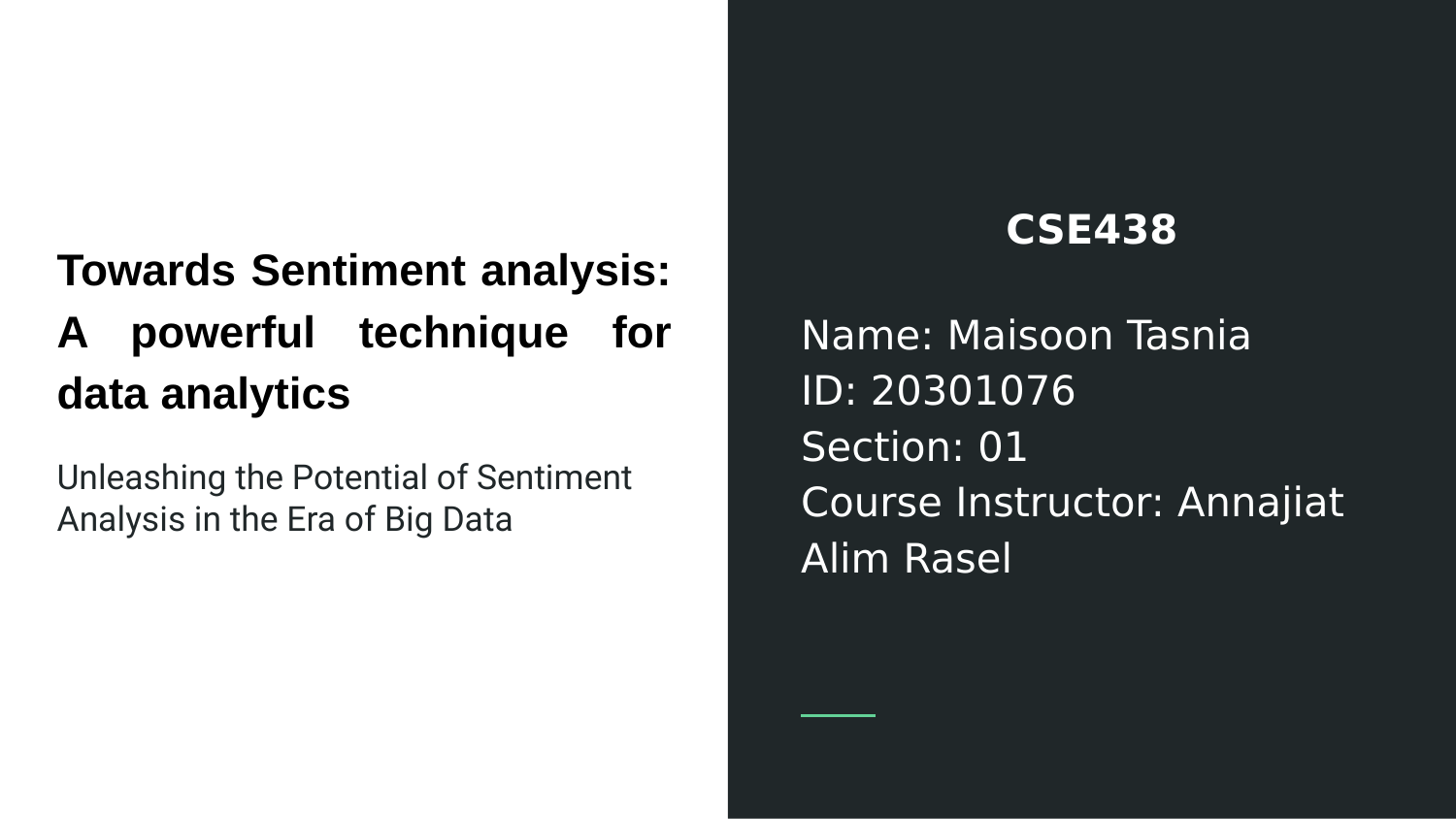

CSE438

Name: Maisoon Tasnia
ID: 20301076
Section: 01
Course Instructor: Annajiat Alim Rasel

# Towards Sentiment analysis: A powerful technique for data analytics
Unleashing the Potential of Sentiment Analysis in the Era of Big Data